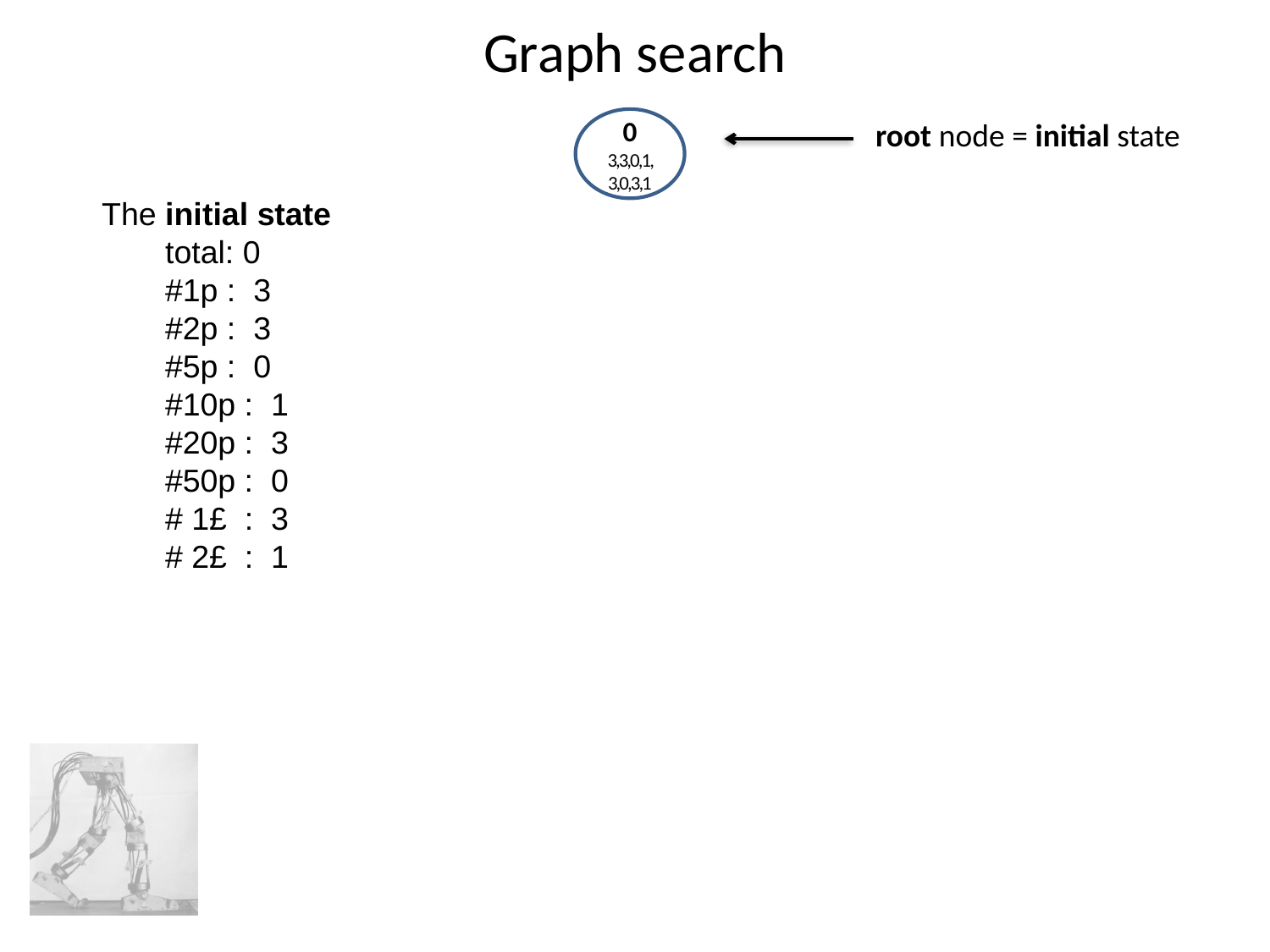

# Graph search
0
3,3,0,1, 3,0,3,1
root node = initial state
The initial state
total: 0
#1p :  3
#2p :  3
#5p :  0
#10p :  1
#20p :  3
#50p :  0
# 1£  :  3
# 2£  :  1